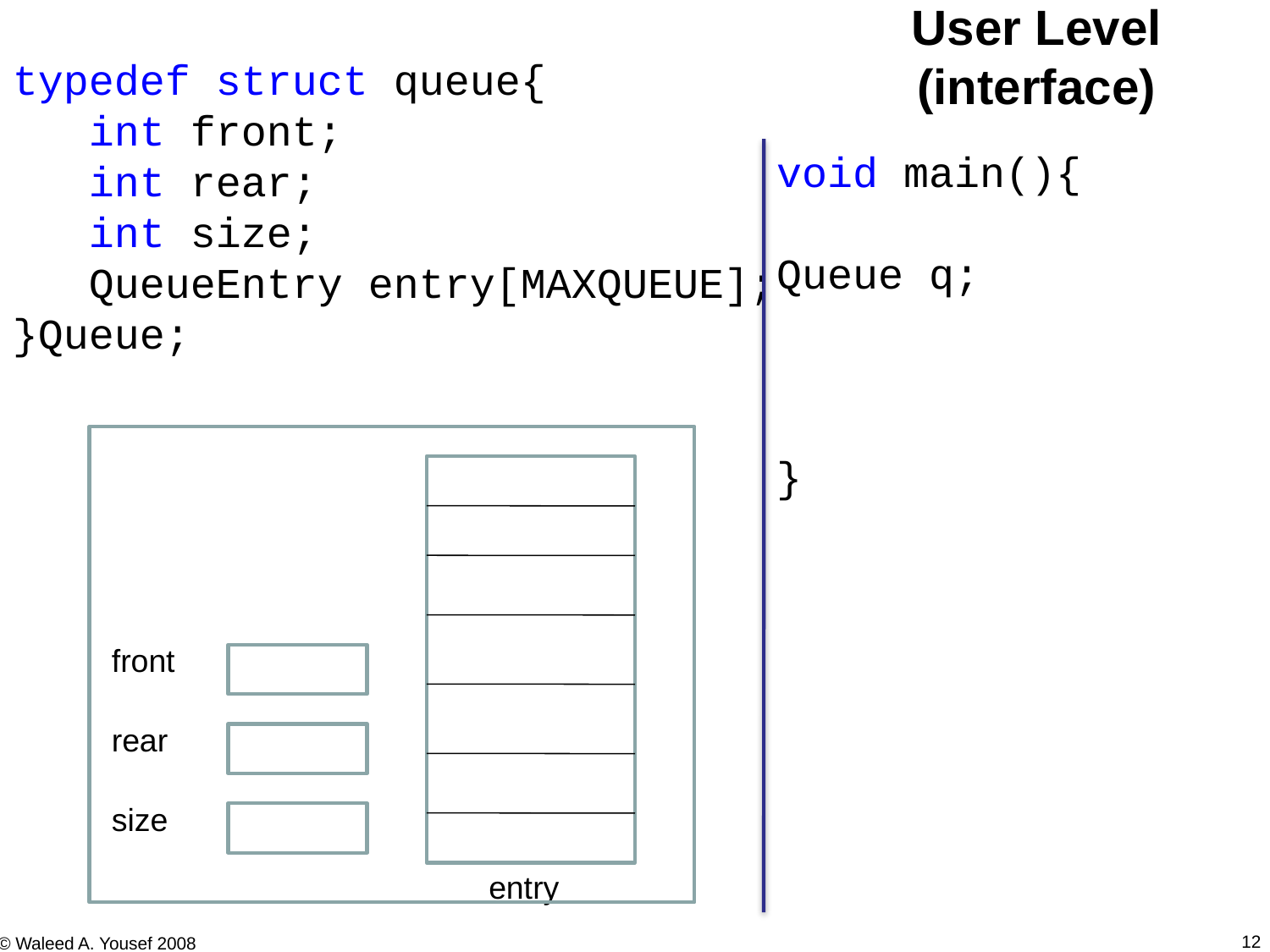

User Level (interface)
typedef struct queue{
   int front;
   int rear;
   int size;
   QueueEntry entry[MAXQUEUE];
}Queue;
void main(){

Queue q;

}

front

rear

size

entry
12
© Waleed A. Yousef 2008